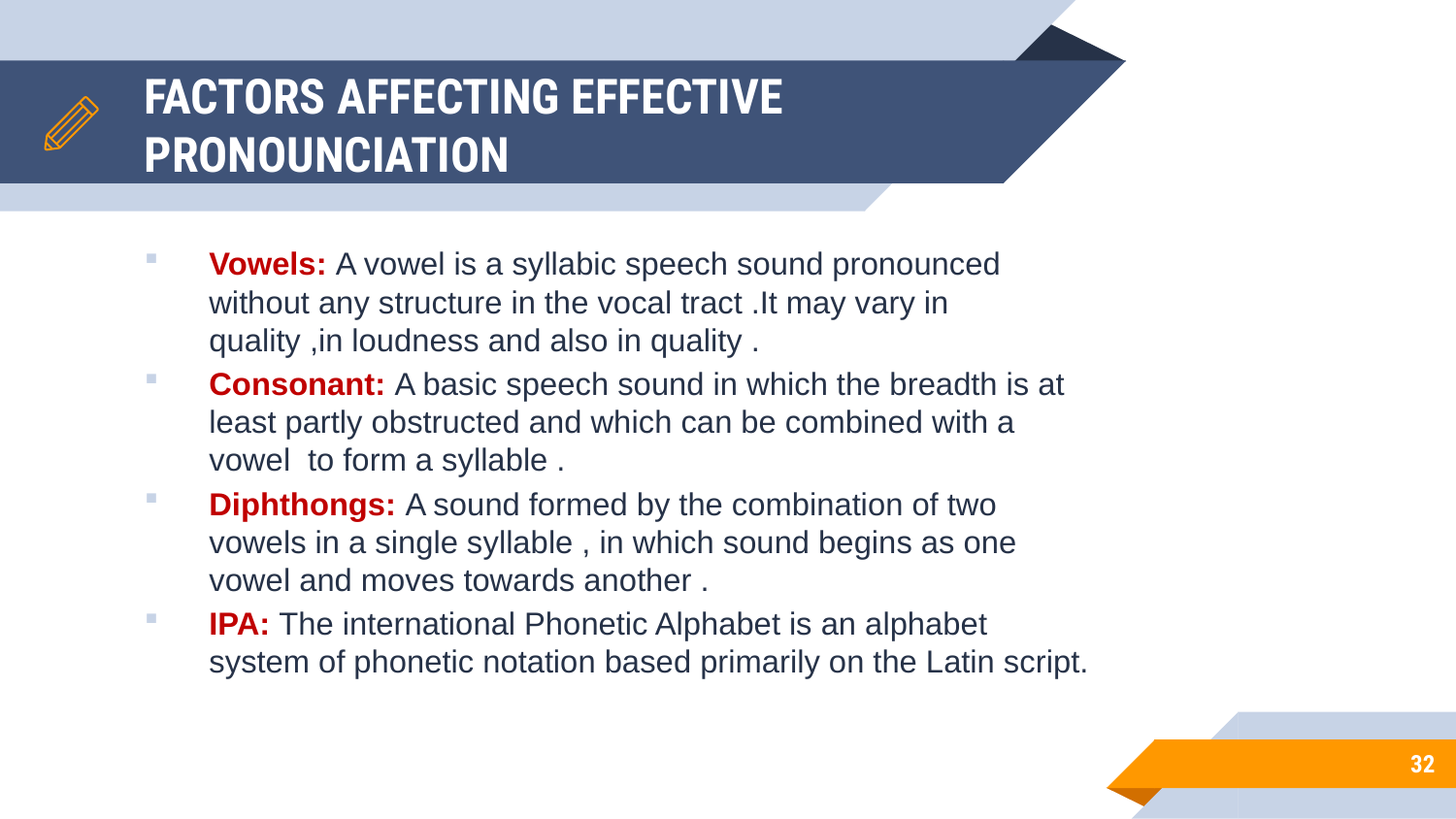

# FACTORS AFFECTING EFFECTIVE PRONOUNCIATION

Vowels: A vowel is a syllabic speech sound pronounced without any structure in the vocal tract .It may vary in quality ,in loudness and also in quality .
Consonant: A basic speech sound in which the breadth is at least partly obstructed and which can be combined with a vowel  to form a syllable .
Diphthongs: A sound formed by the combination of two vowels in a single syllable , in which sound begins as one vowel and moves towards another .
IPA: The international Phonetic Alphabet is an alphabet system of phonetic notation based primarily on the Latin script.
32